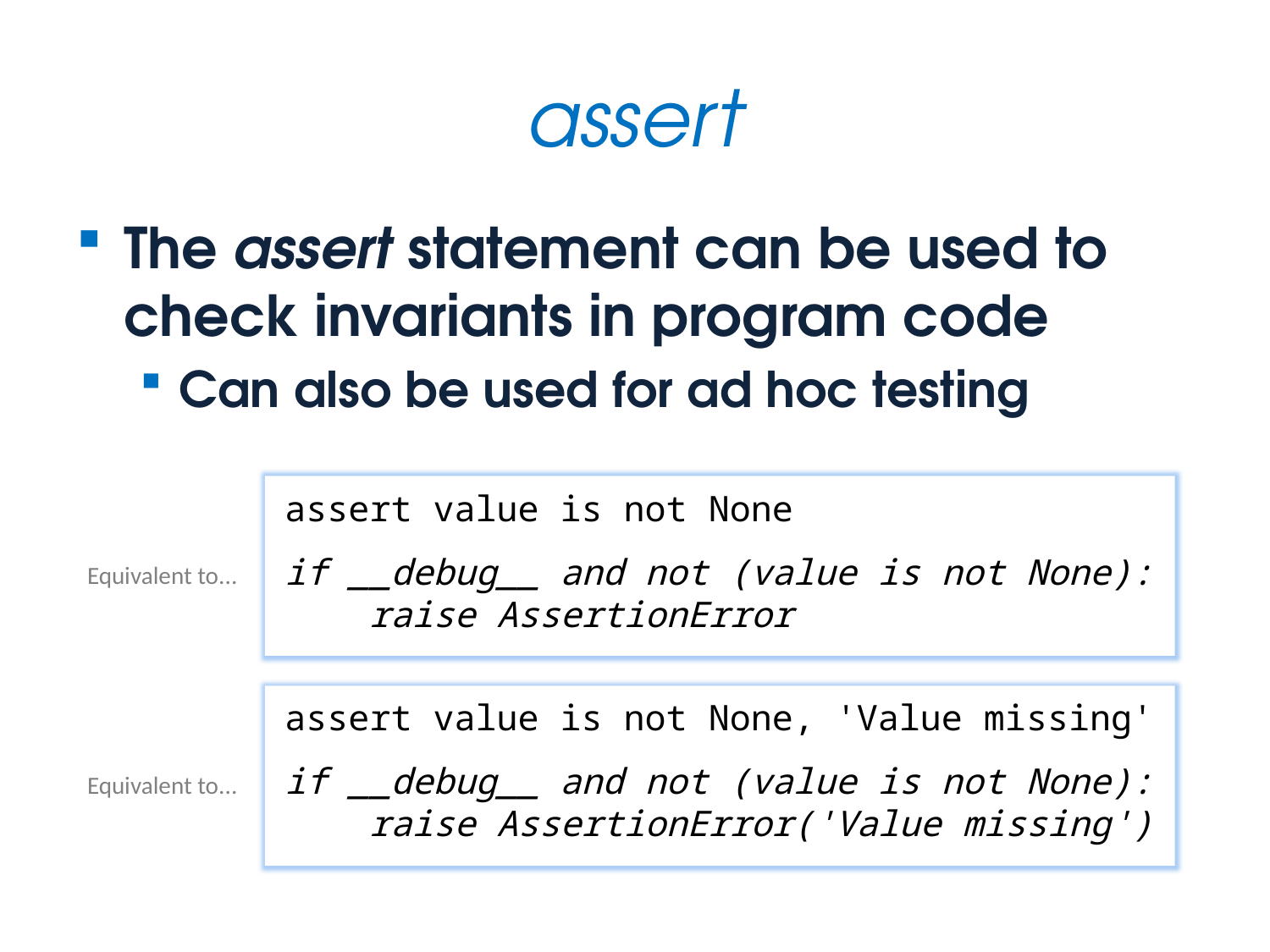

# assert
The assert statement can be used to check invariants in program code
Can also be used for ad hoc testing
assert value is not None
if __debug__ and not (value is not None):
    raise AssertionError
Equivalent to...
assert value is not None, 'Value missing'
if __debug__ and not (value is not None):
    raise AssertionError('Value missing')
Equivalent to...